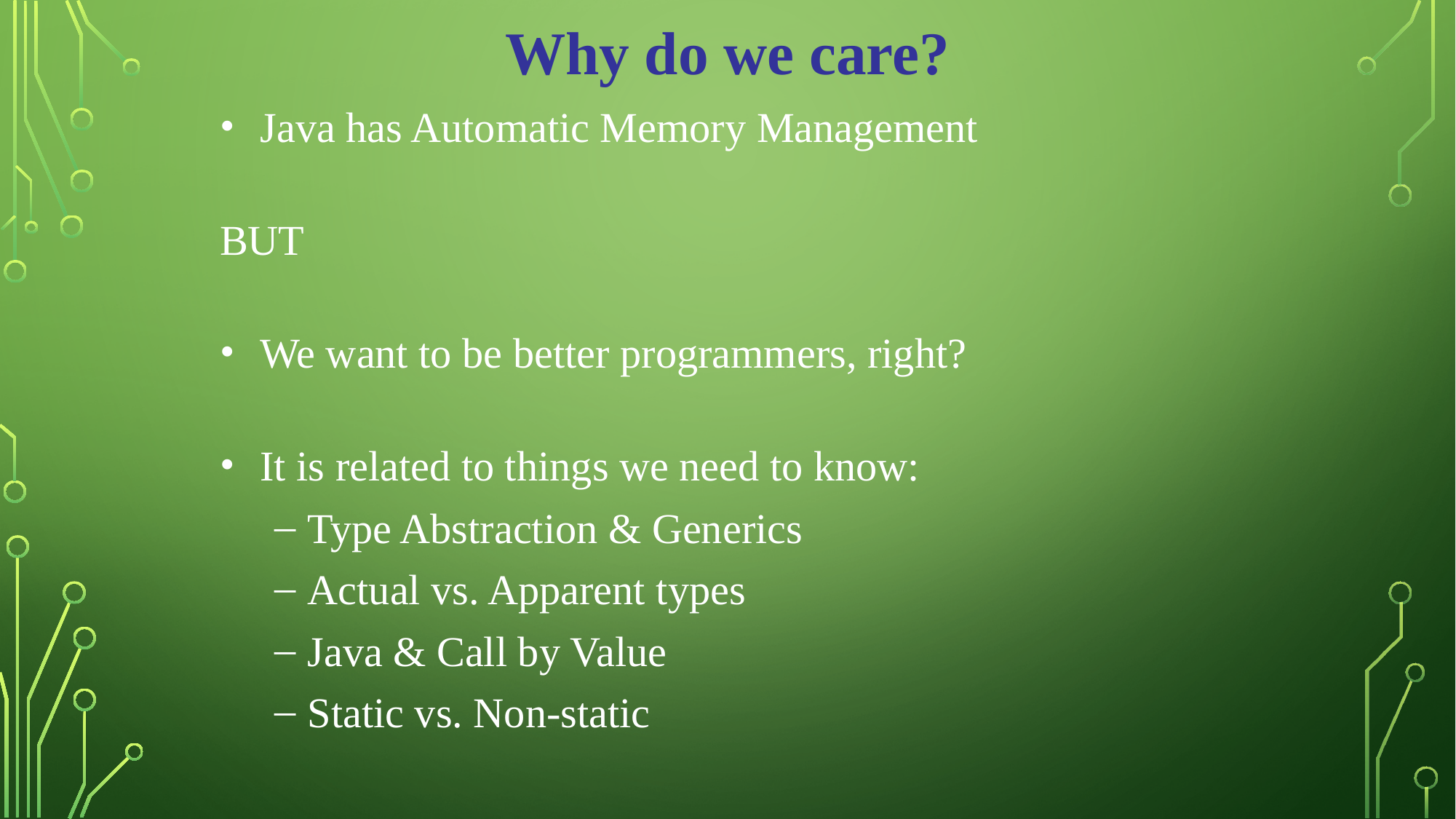

Why do we care?
Java has Automatic Memory Management

BUT

We want to be better programmers, right?

It is related to things we need to know:
Type Abstraction & Generics
Actual vs. Apparent types
Java & Call by Value
Static vs. Non-static